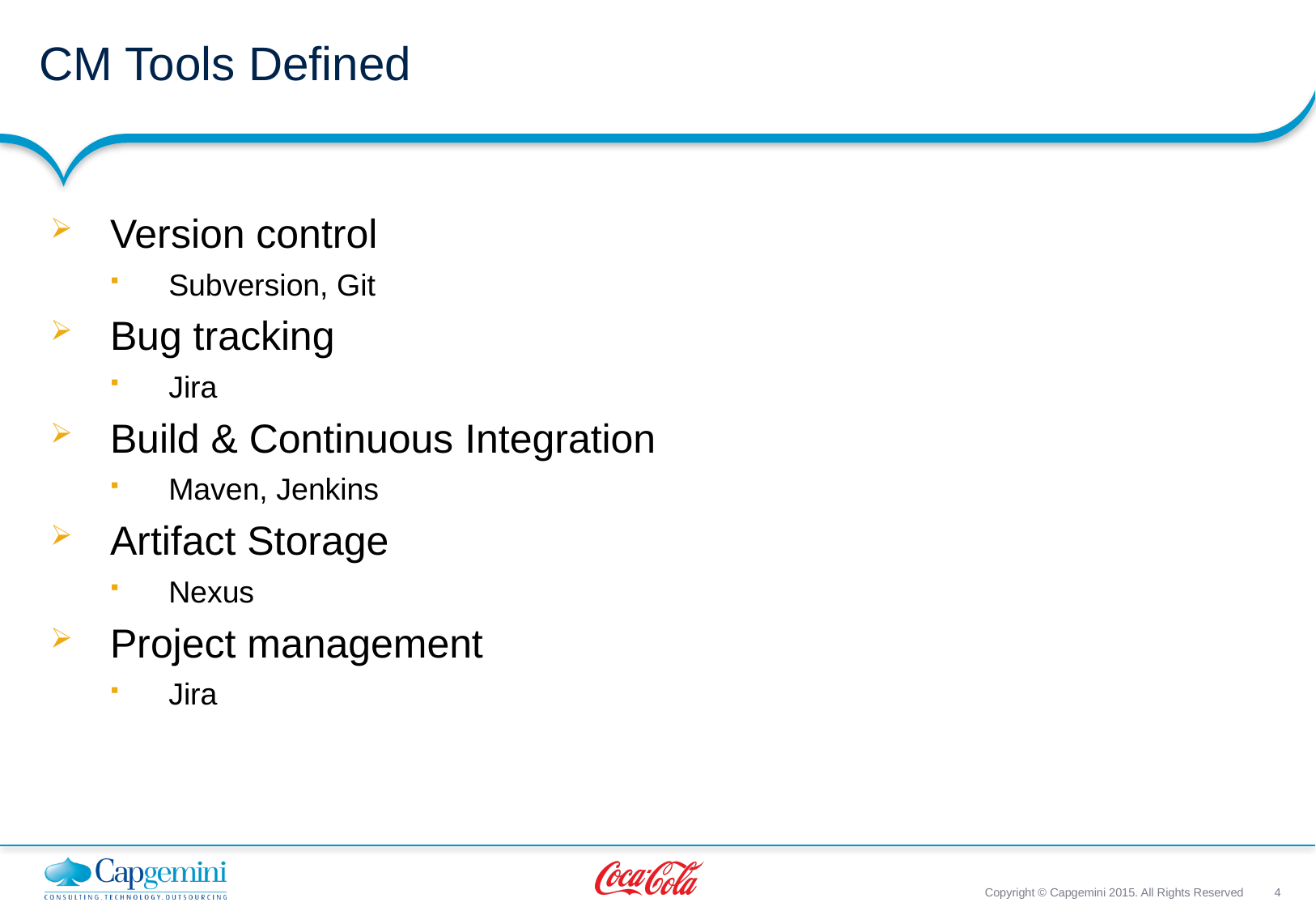

# CM Tools Defined
Version control
Subversion, Git
Bug tracking
Jira
Build & Continuous Integration
Maven, Jenkins
Artifact Storage
Nexus
Project management
Jira